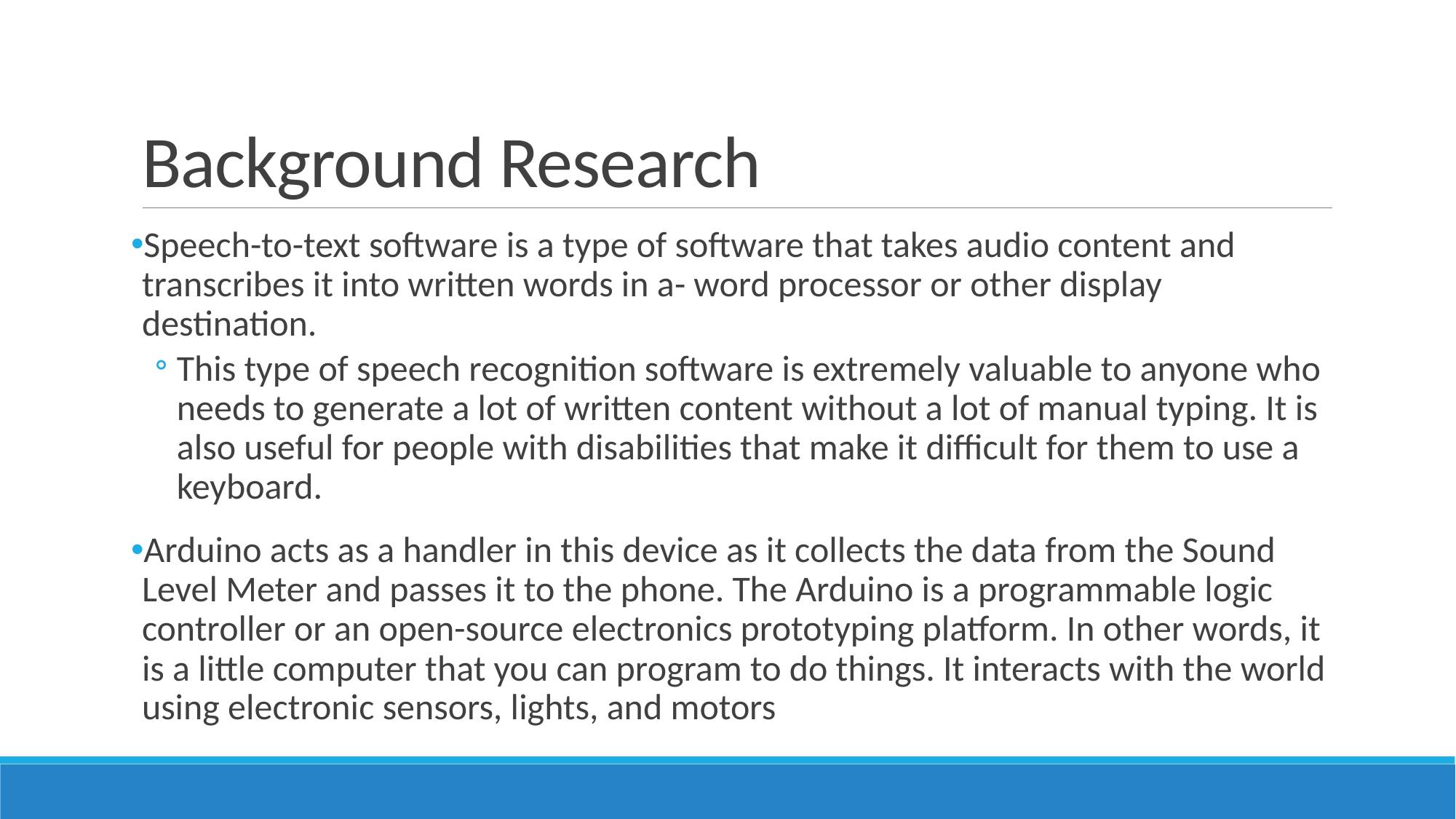

# Background Research
Speech-to-text software is a type of software that takes audio content and transcribes it into written words in a- word processor or other display destination.
This type of speech recognition software is extremely valuable to anyone who needs to generate a lot of written content without a lot of manual typing. It is also useful for people with disabilities that make it difficult for them to use a keyboard.
Arduino acts as a handler in this device as it collects the data from the Sound Level Meter and passes it to the phone. The Arduino is a programmable logic controller or an open-source electronics prototyping platform. In other words, it is a little computer that you can program to do things. It interacts with the world using electronic sensors, lights, and motors